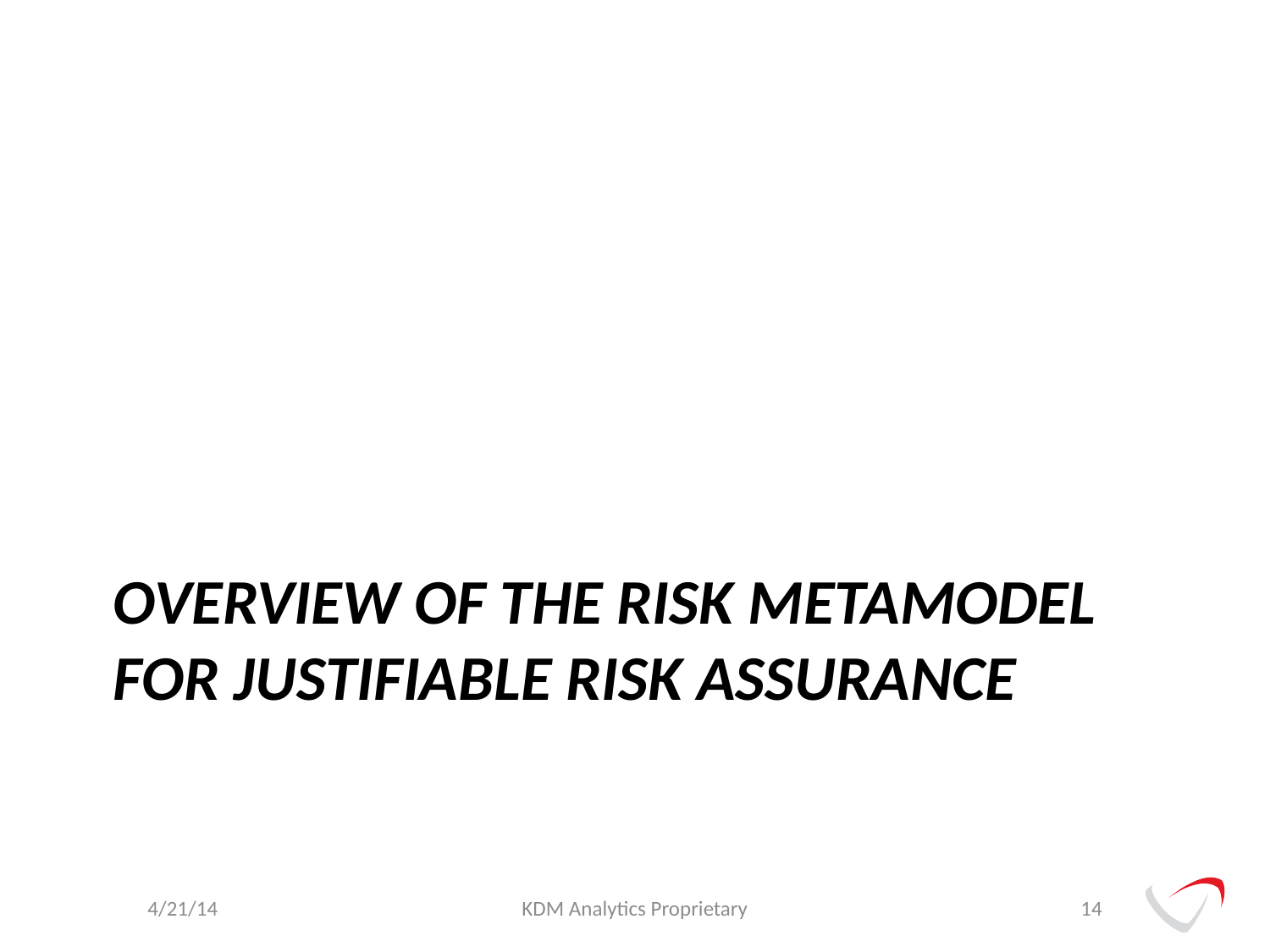

# Overview of the risk metamodel for justifiable risk assurance